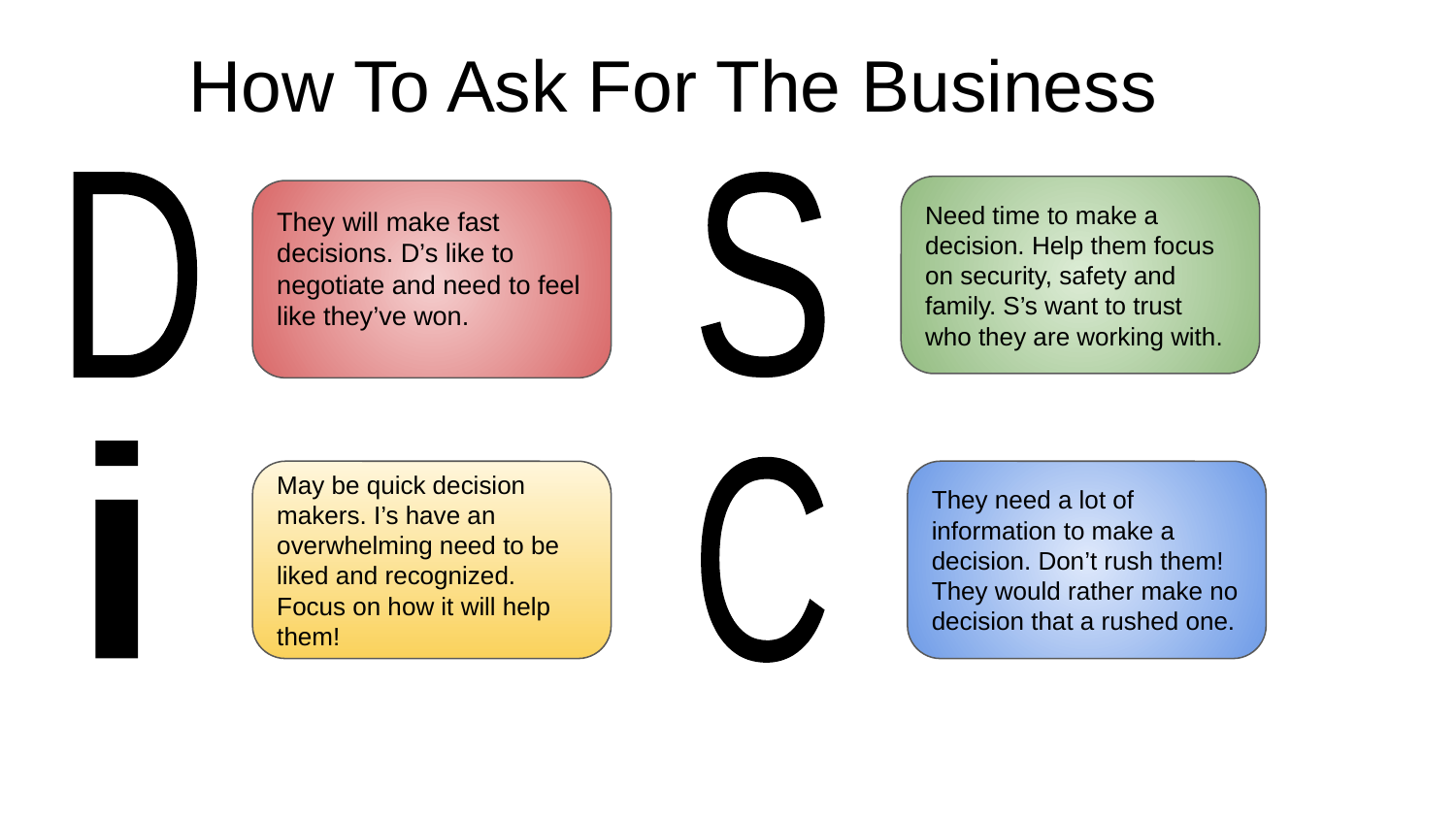

# How To Ask For The Business
D
S
Need time to make a decision. Help them focus on security, safety and family. S’s want to trust who they are working with.
They will make fast decisions. D’s like to negotiate and need to feel like they’ve won.
i
C
May be quick decision makers. I’s have an overwhelming need to be liked and recognized. Focus on how it will help them!
They need a lot of information to make a decision. Don’t rush them! They would rather make no decision that a rushed one.